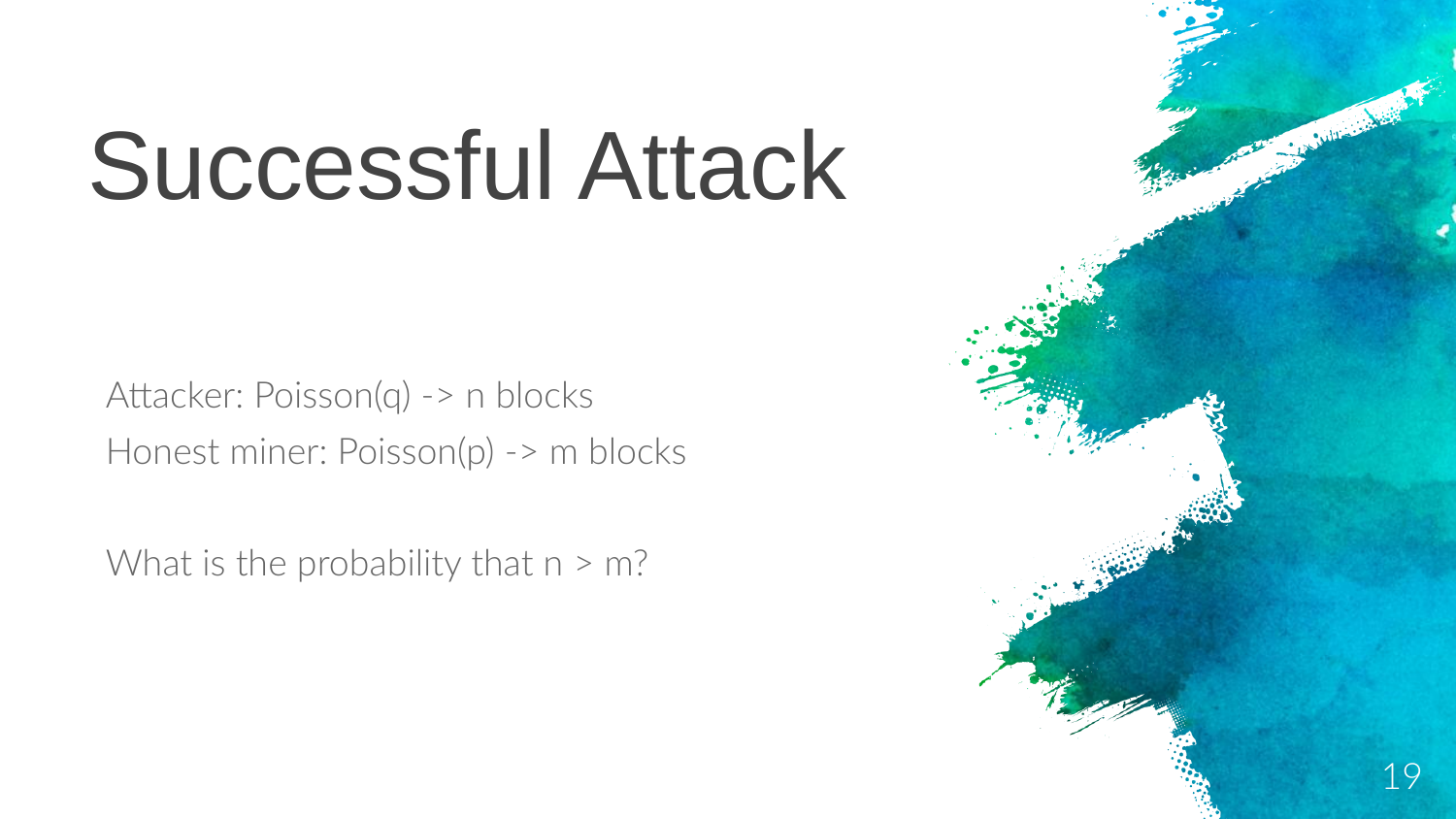

# Successful Attack
Attacker: Poisson(q) -> n blocks
Honest miner: Poisson(p) -> m blocks

What is the probability that n > m?
19